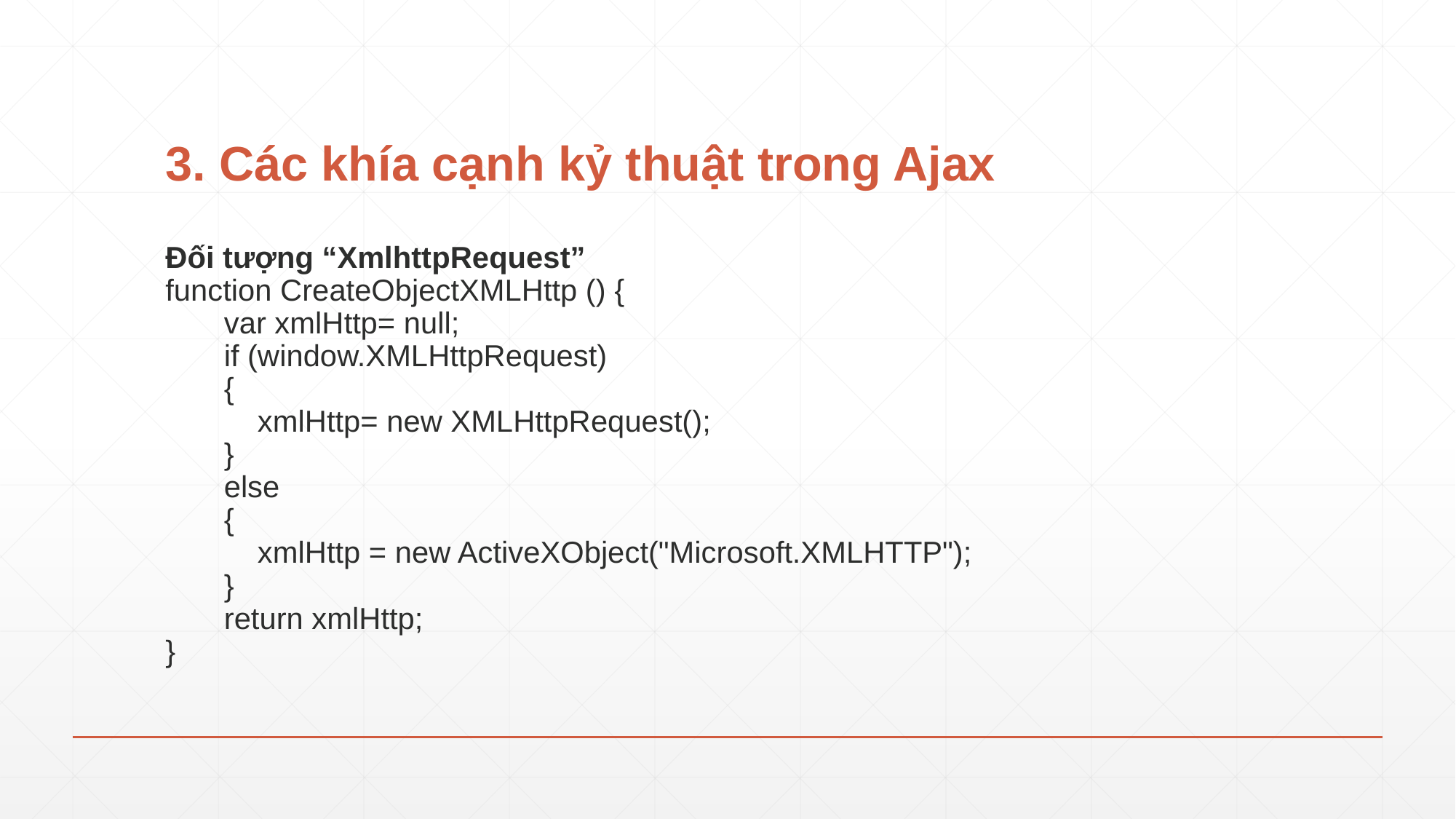

# 3. Các khía cạnh kỷ thuật trong Ajax
Đối tượng “XmlhttpRequest”
function CreateObjectXMLHttp () {
       var xmlHttp= null;
       if (window.XMLHttpRequest)
       {
           xmlHttp= new XMLHttpRequest();
       }
       else
       {
           xmlHttp = new ActiveXObject("Microsoft.XMLHTTP");
       }
       return xmlHttp;
}